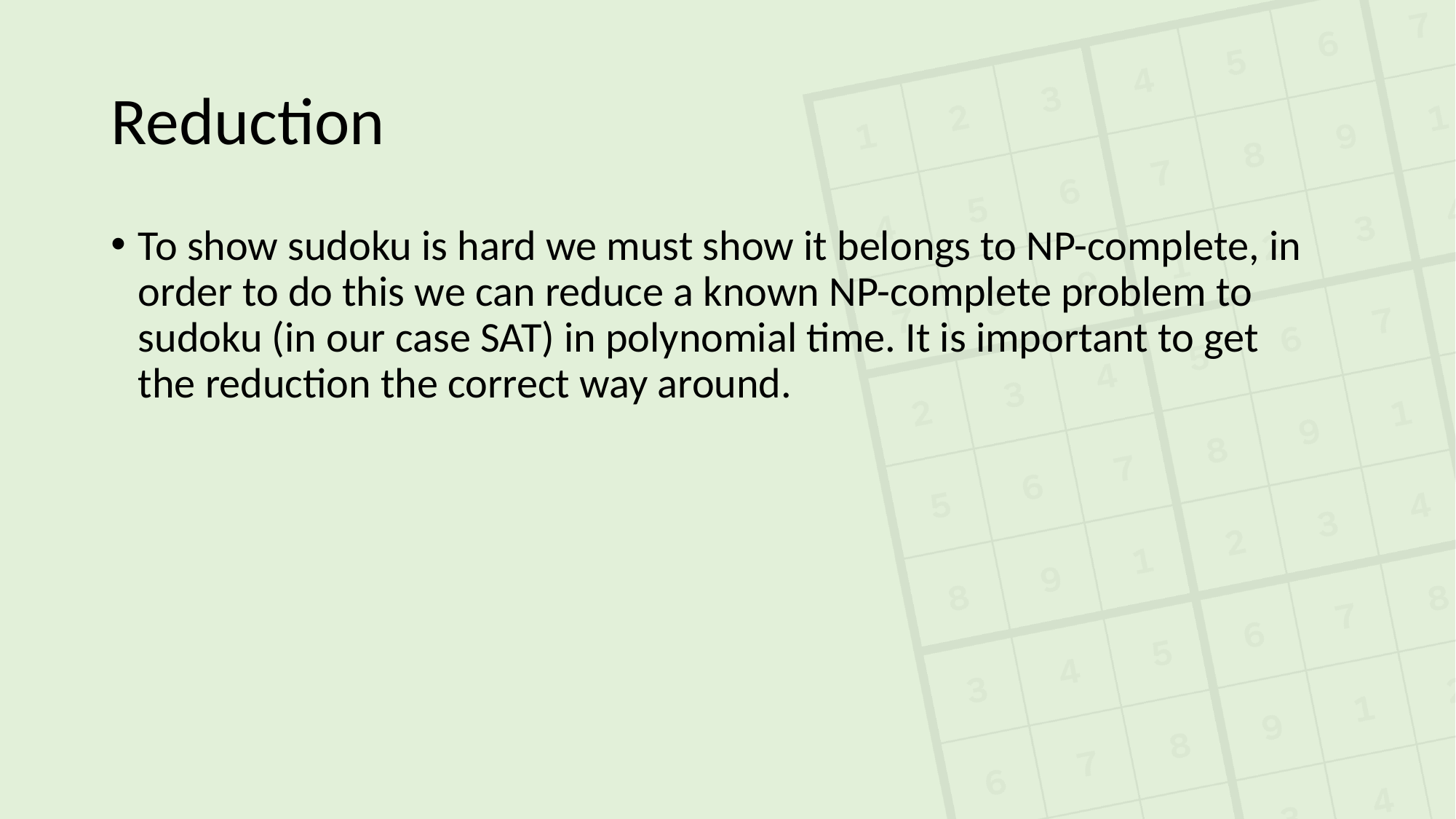

# Reduction
To show sudoku is hard we must show it belongs to NP-complete, in order to do this we can reduce a known NP-complete problem to sudoku (in our case SAT) in polynomial time. It is important to get the reduction the correct way around.